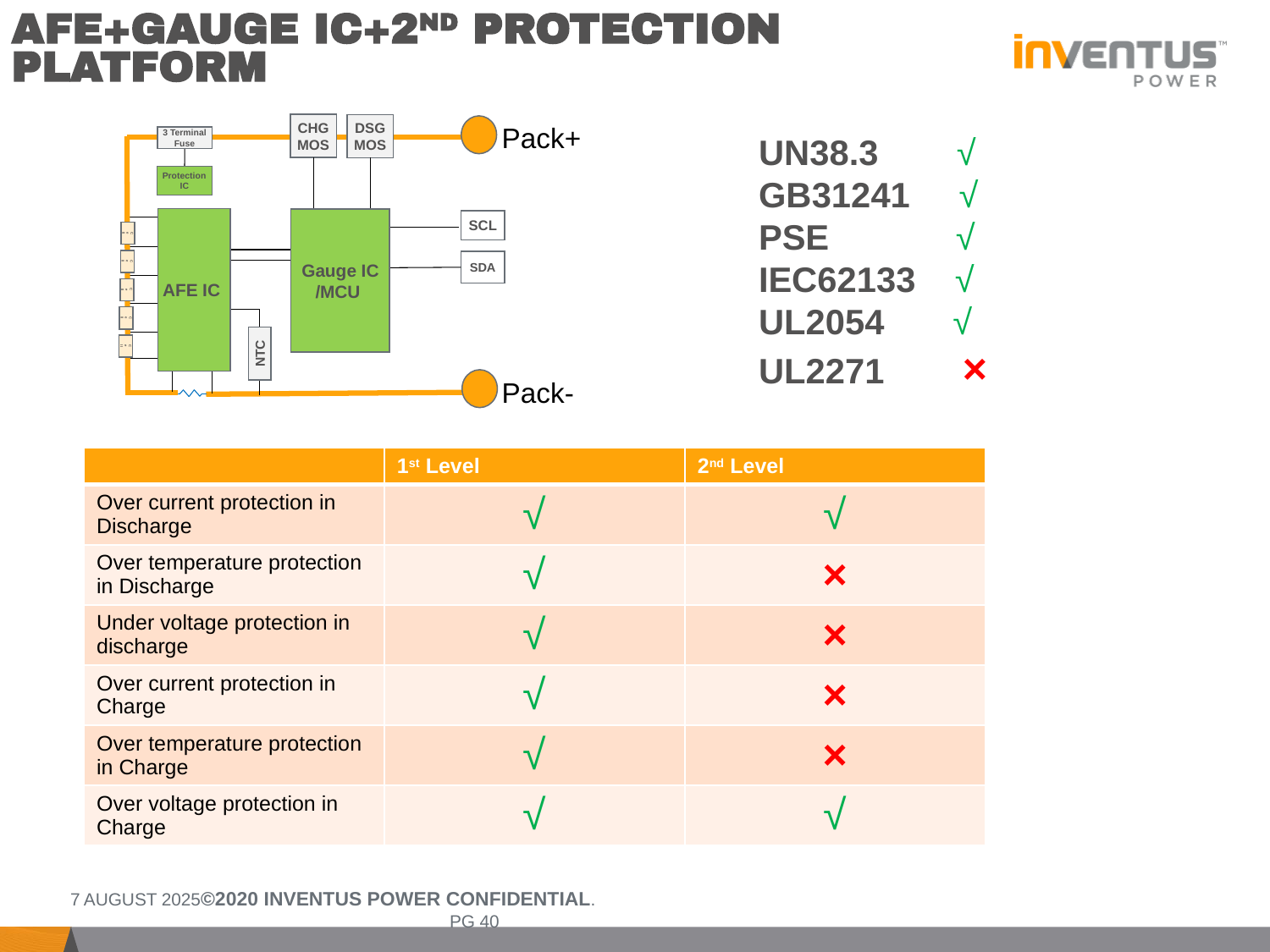

# AFE+Gauge IC+2nd protection PLATFORM
CHG
MOS
Pack+
DSG
MOS

3 Terminal Fuse
Protection
IC
AFE IC
Gauge IC
/MCU
SCL
Cell
Cell
Cell
Cell
Cell
SDA
NTC
Pack-

UN38.3        √
GB31241     √
PSE             √
IEC62133    √
UL2054       √
UL2271        ×

|  | 1st Level | 2nd Level |
| --- | --- | --- |
| Over current protection in Discharge | √ | √ |
| Over temperature protection in Discharge | √ | × |
| Under voltage protection in discharge | √ | × |
| Over current protection in Charge | √ | × |
| Over temperature protection in Charge | √ | × |
| Over voltage protection in Charge | √ | √ |